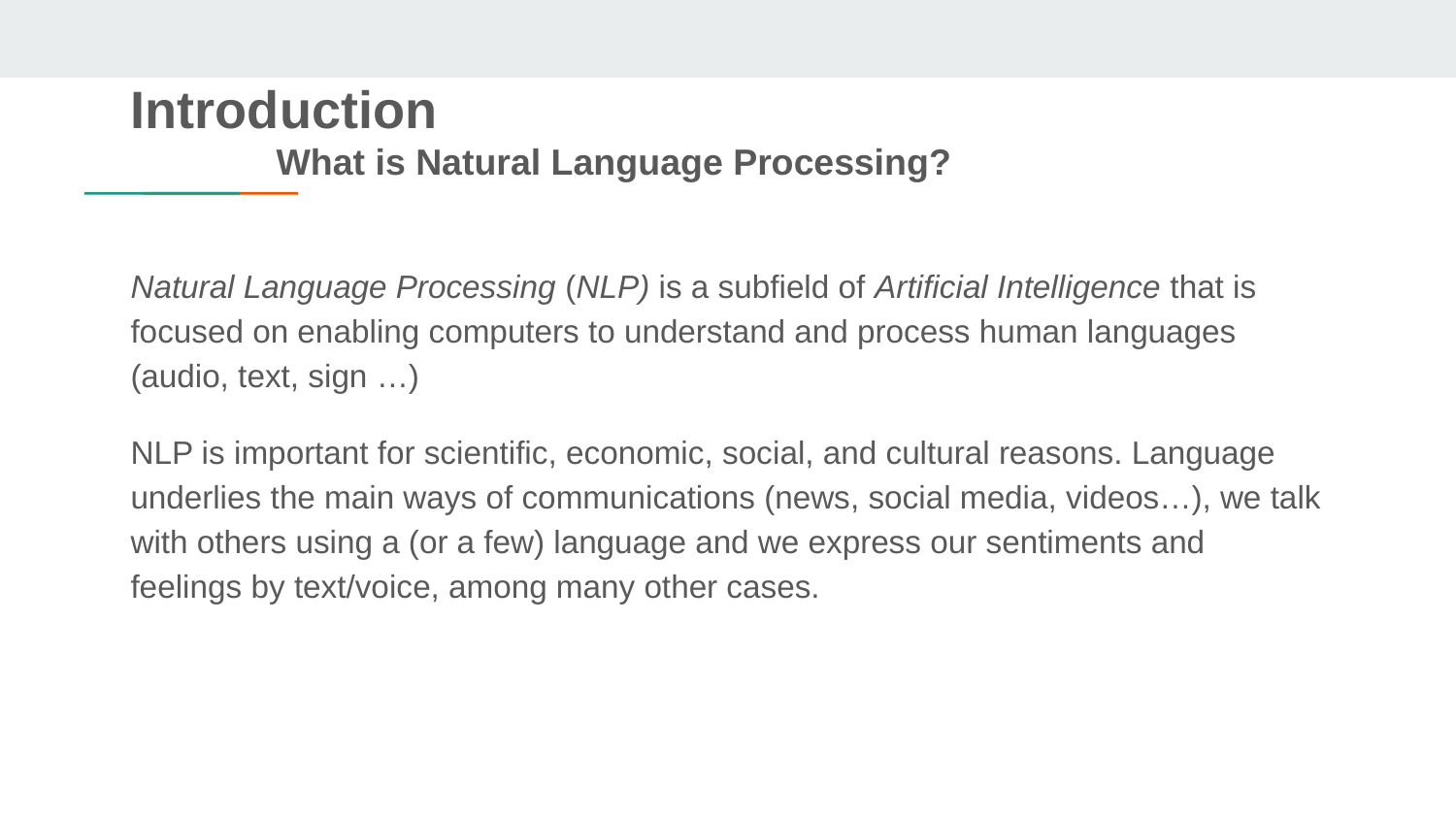

# Introduction What is Natural Language Processing?
Natural Language Processing (NLP) is a subfield of Artificial Intelligence that is focused on enabling computers to understand and process human languages (audio, text, sign …)
NLP is important for scientific, economic, social, and cultural reasons. Language underlies the main ways of communications (news, social media, videos…), we talk with others using a (or a few) language and we express our sentiments and feelings by text/voice, among many other cases.